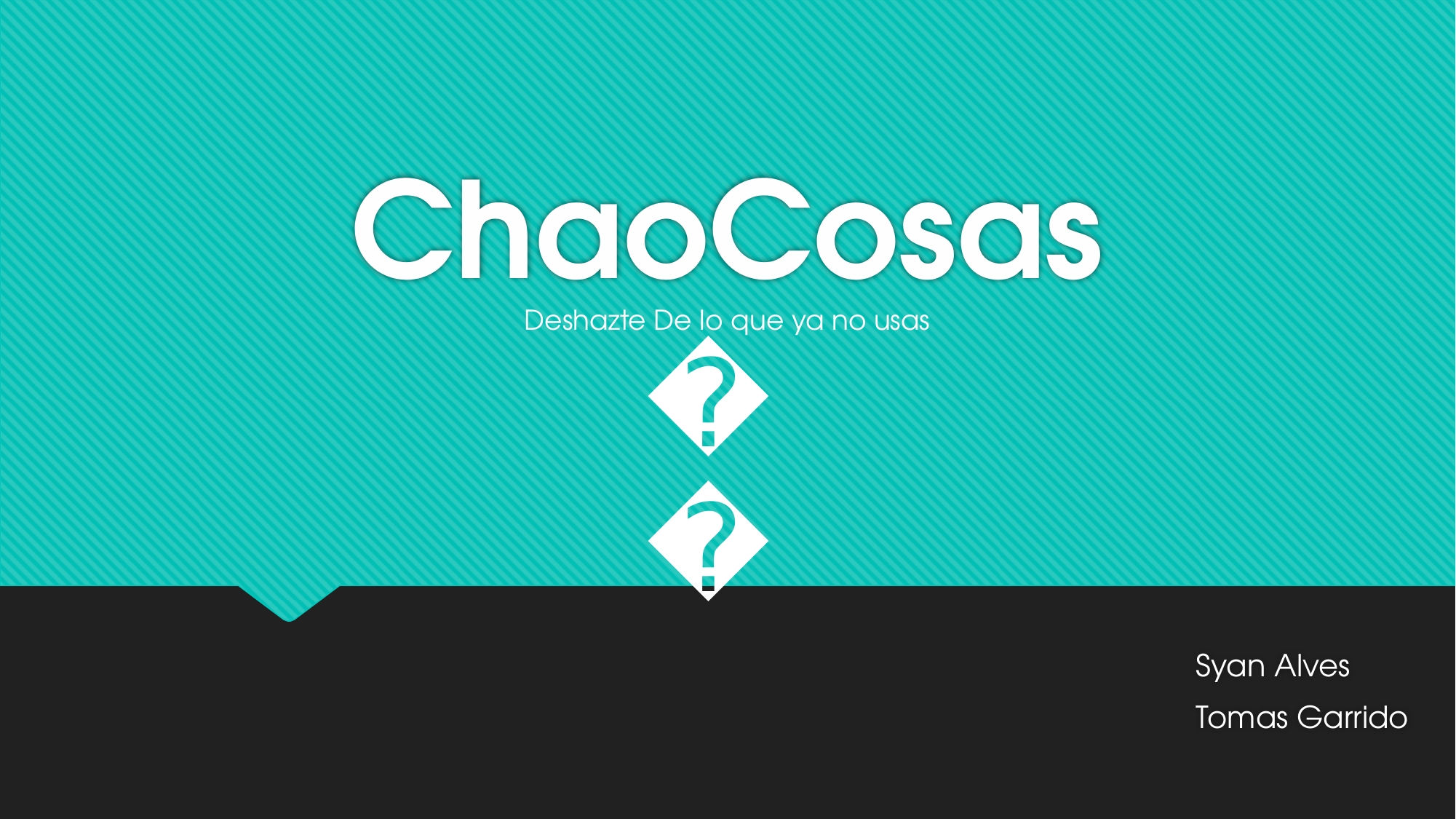

# ChaoCosas
Deshazte De lo que ya no usas
🛒
Syan Alves
Tomas Garrido